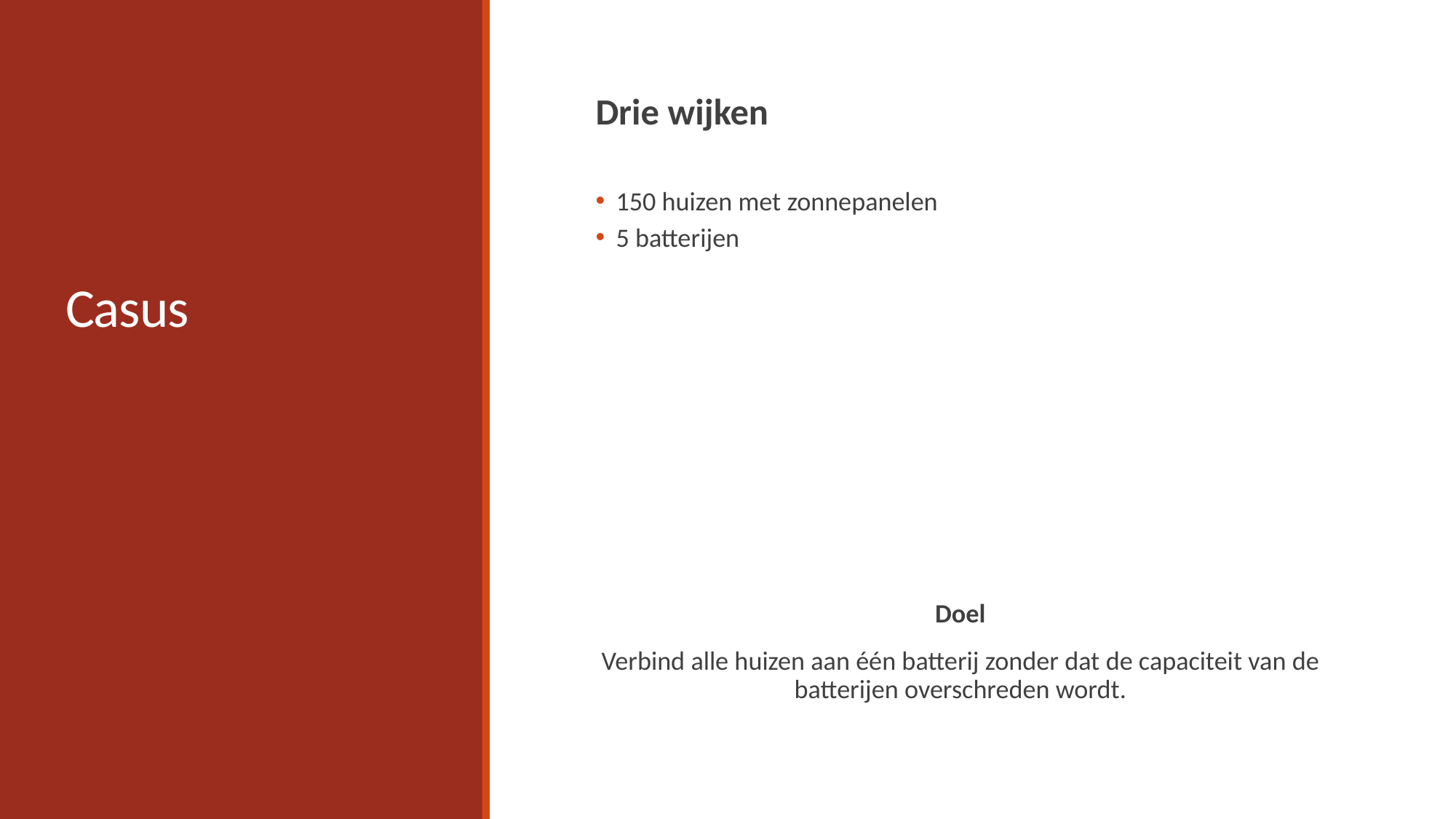

# Casus
Drie wijken

150 huizen met zonnepanelen
5 batterijen

Doel
Verbind alle huizen aan één batterij zonder dat de capaciteit van de batterijen overschreden wordt.